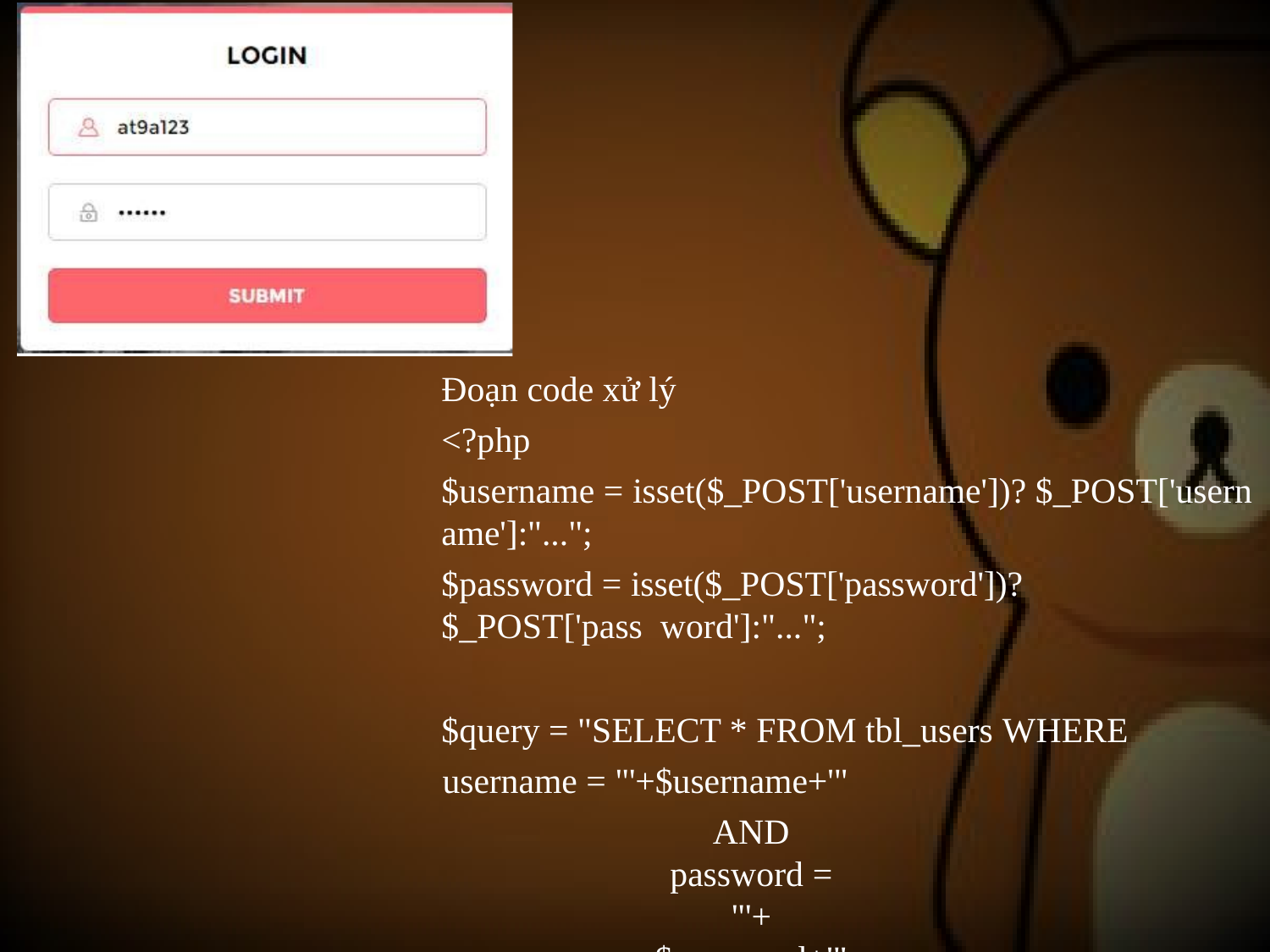

Đoạn code xử lý
<?php
$username = isset($_POST['username'])? $_POST['usern
ame']:"...";
$password = isset($_POST['password'])? $_POST['pass  word']:"...";

$query = "SELECT * FROM tbl_users WHERE
username = "'+$username+'"
AND password = "'+$password+'"";
....
?>